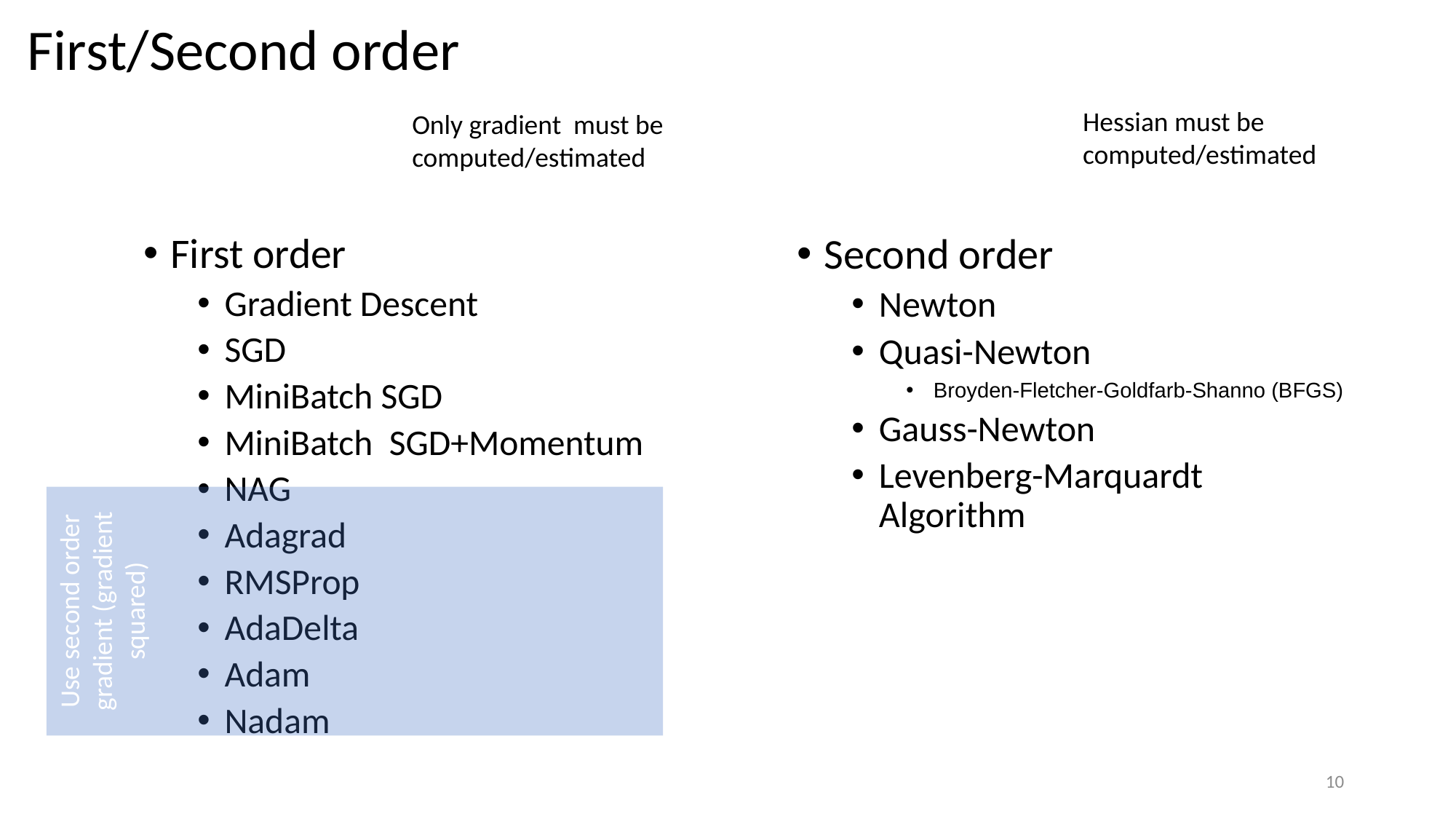

# First/Second order
Hessian must be
computed/estimated
Only gradient  must be
computed/estimated
First order
Gradient Descent
SGD
MiniBatch SGD
MiniBatch  SGD+Momentum
NAG
Adagrad
RMSProp
AdaDelta
Adam
Nadam
Second order
Newton
Quasi-Newton
Broyden-Fletcher-Goldfarb-Shanno (BFGS)
Gauss-Newton
Levenberg-Marquardt Algorithm
Use second order gradient (gradient squared)
10